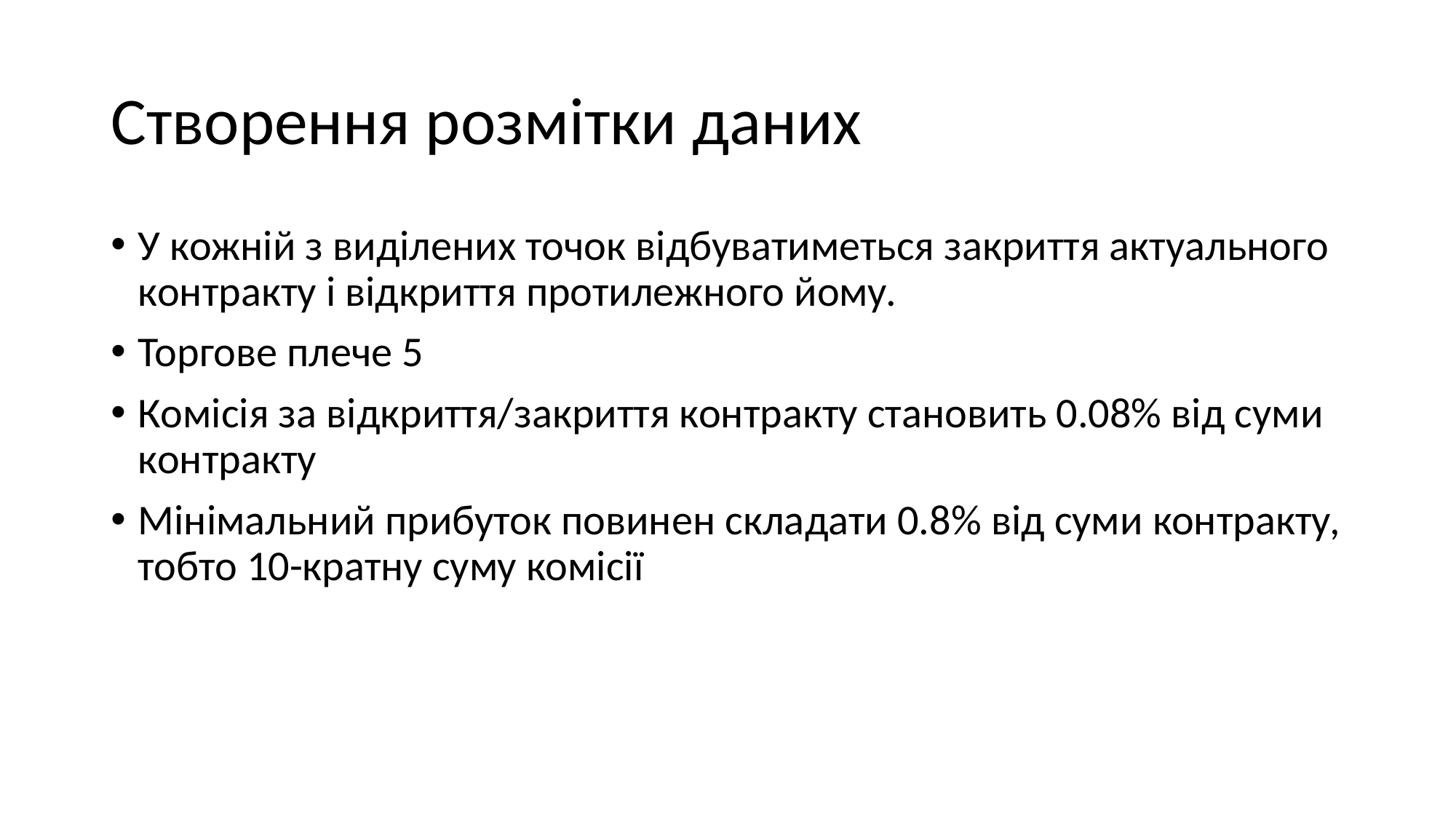

# Створення розмітки даних
У кожній з виділених точок відбуватиметься закриття актуального контракту і відкриття протилежного йому.
Торгове плече 5
Комісія за відкриття/закриття контракту становить 0.08% від суми контракту
Мінімальний прибуток повинен складати 0.8% від суми контракту, тобто 10-кратну суму комісії